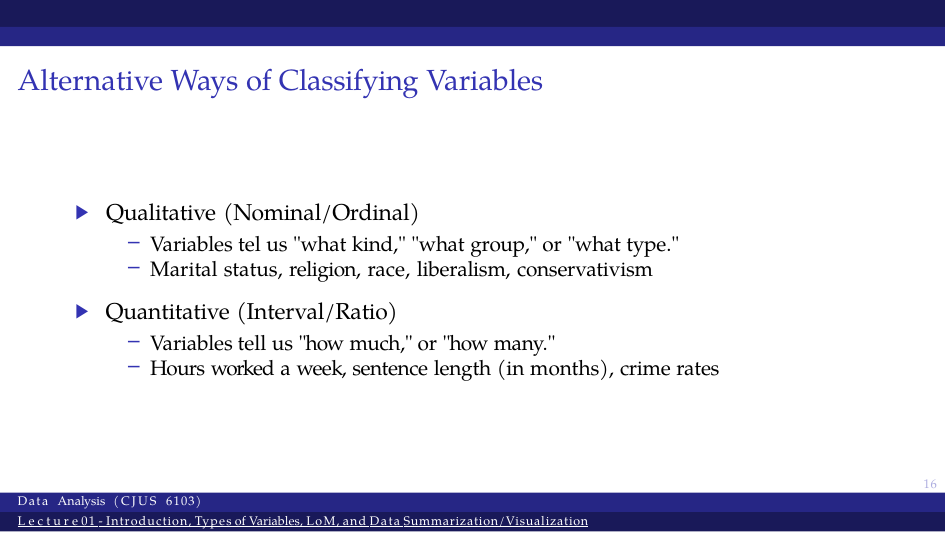

# Alternative Ways of Classifying Variables
▶ Qualitative (Nominal/Ordinal)
Variables tel us "what kind," "what group," or "what type."
Marital status, religion, race, liberalism, conservativism
▶ Quantitative (Interval/Ratio)
Variables tell us "how much," or "how many."
Hours worked a week, sentence length (in months), crime rates
16
Data Analysis (CJUS 6103)
Lecture 01 - Introduction, Types of Variables, LoM, and Data Summarization/Visualization